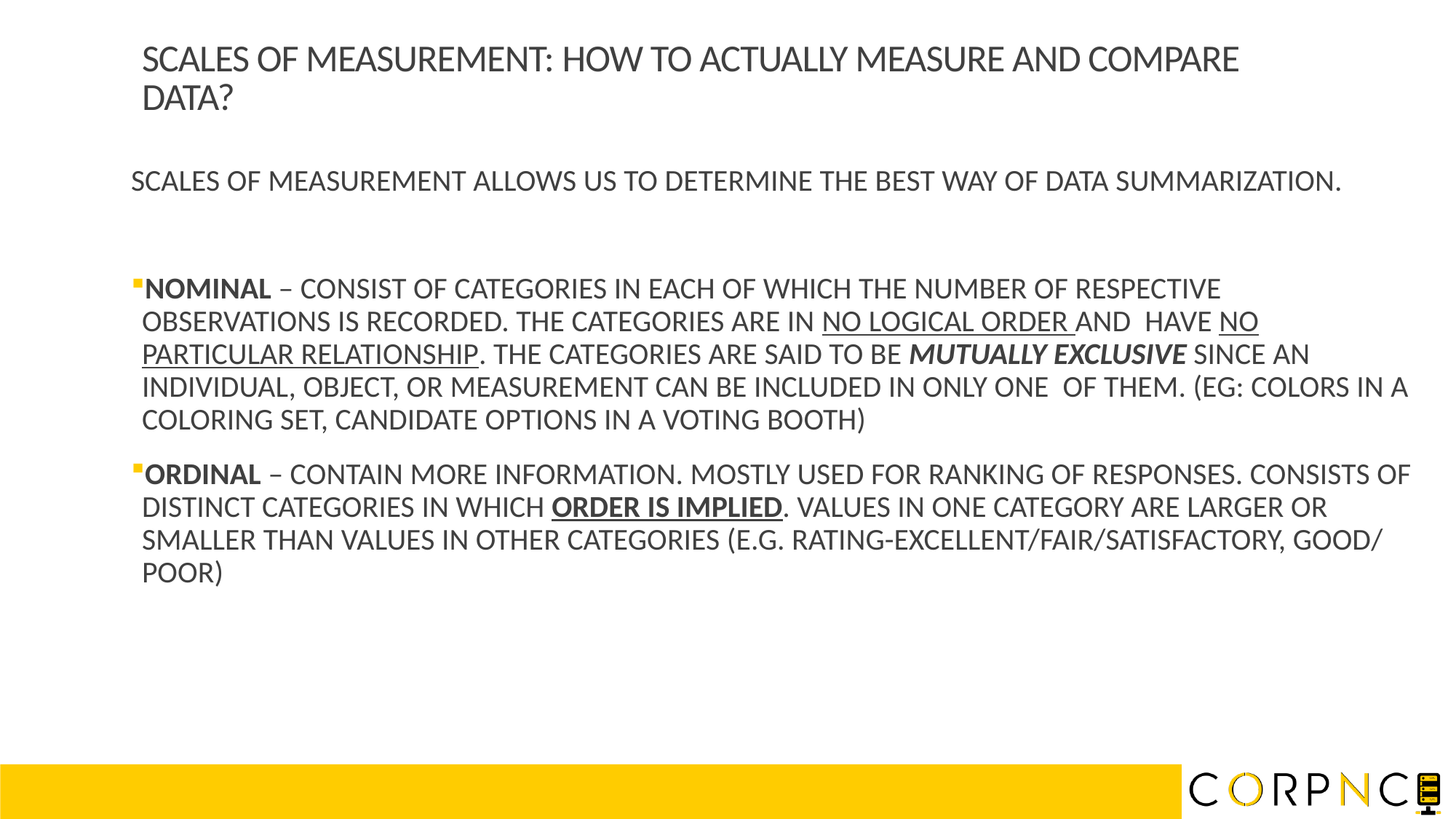

# SCALES OF MEASUREMENT: HOW TO ACTUALLY MEASURE AND COMPARE DATA?
SCALES OF MEASUREMENT ALLOWS US TO DETERMINE THE BEST WAY OF DATA SUMMARIZATION.

NOMINAL – CONSIST OF CATEGORIES IN EACH OF WHICH THE NUMBER OF RESPECTIVE OBSERVATIONS IS RECORDED. THE CATEGORIES ARE IN NO LOGICAL ORDER AND  HAVE NO PARTICULAR RELATIONSHIP. THE CATEGORIES ARE SAID TO BE MUTUALLY EXCLUSIVE SINCE AN INDIVIDUAL, OBJECT, OR MEASUREMENT CAN BE INCLUDED IN ONLY ONE  OF THEM. (EG: COLORS IN A COLORING SET, CANDIDATE OPTIONS IN A VOTING BOOTH)
ORDINAL – CONTAIN MORE INFORMATION. MOSTLY USED FOR RANKING OF RESPONSES. CONSISTS OF DISTINCT CATEGORIES IN WHICH ORDER IS IMPLIED. VALUES IN ONE CATEGORY ARE LARGER OR SMALLER THAN VALUES IN OTHER CATEGORIES (E.G. RATING-EXCELLENT/FAIR/SATISFACTORY, GOOD/ POOR)